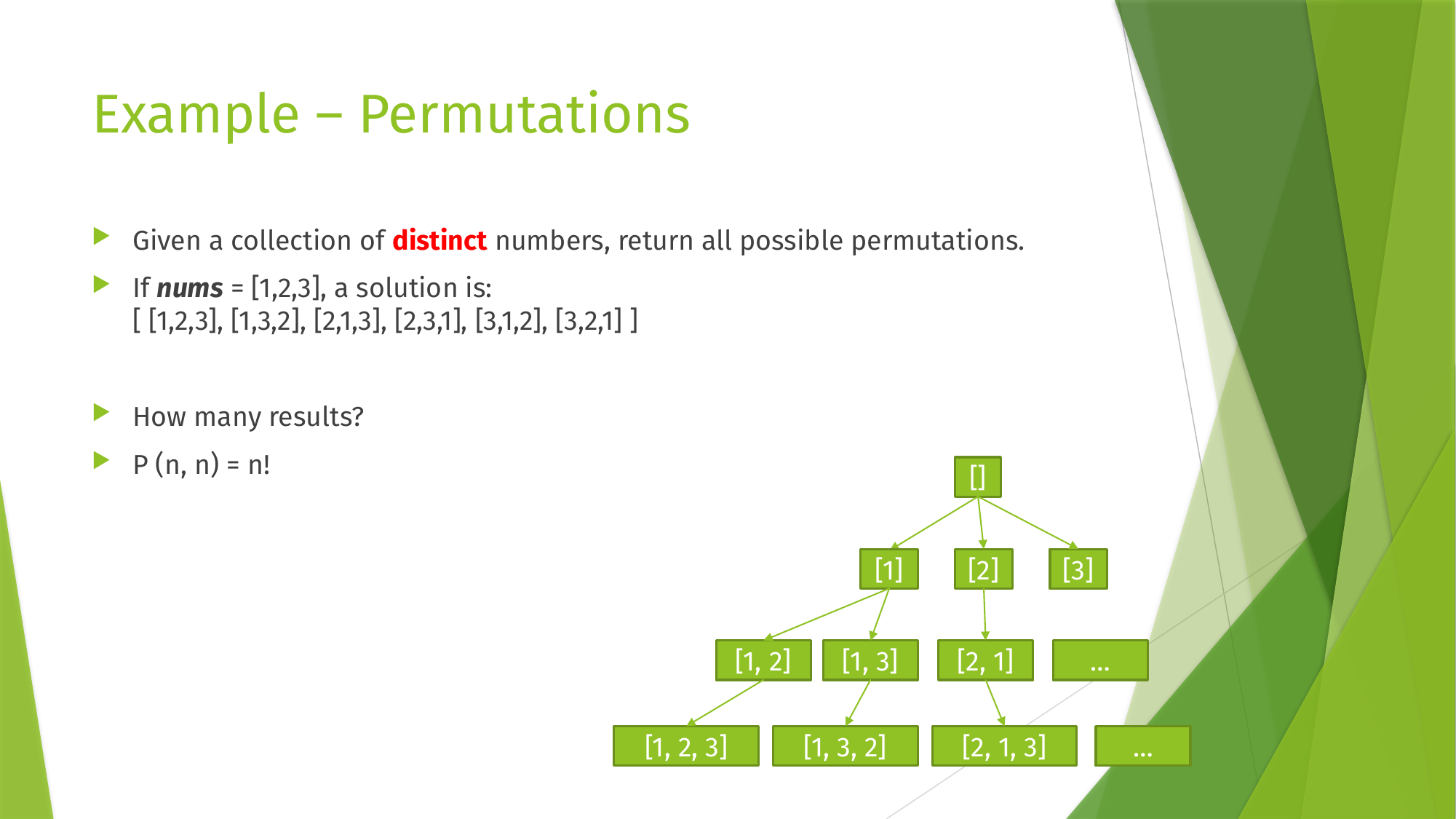

# Example – Permutations
Given a collection of distinct numbers, return all possible permutations.
If nums = [1,2,3], a solution is:
[ [1,2,3], [1,3,2], [2,1,3], [2,3,1], [3,1,2], [3,2,1] ]

How many results?
P (n, n) = n!
[]
[1]
[2]
[3]
[1, 2]
[1, 3]
[2, 1]
…
[1, 2, 3]
[1, 3, 2]
[2, 1, 3]
…